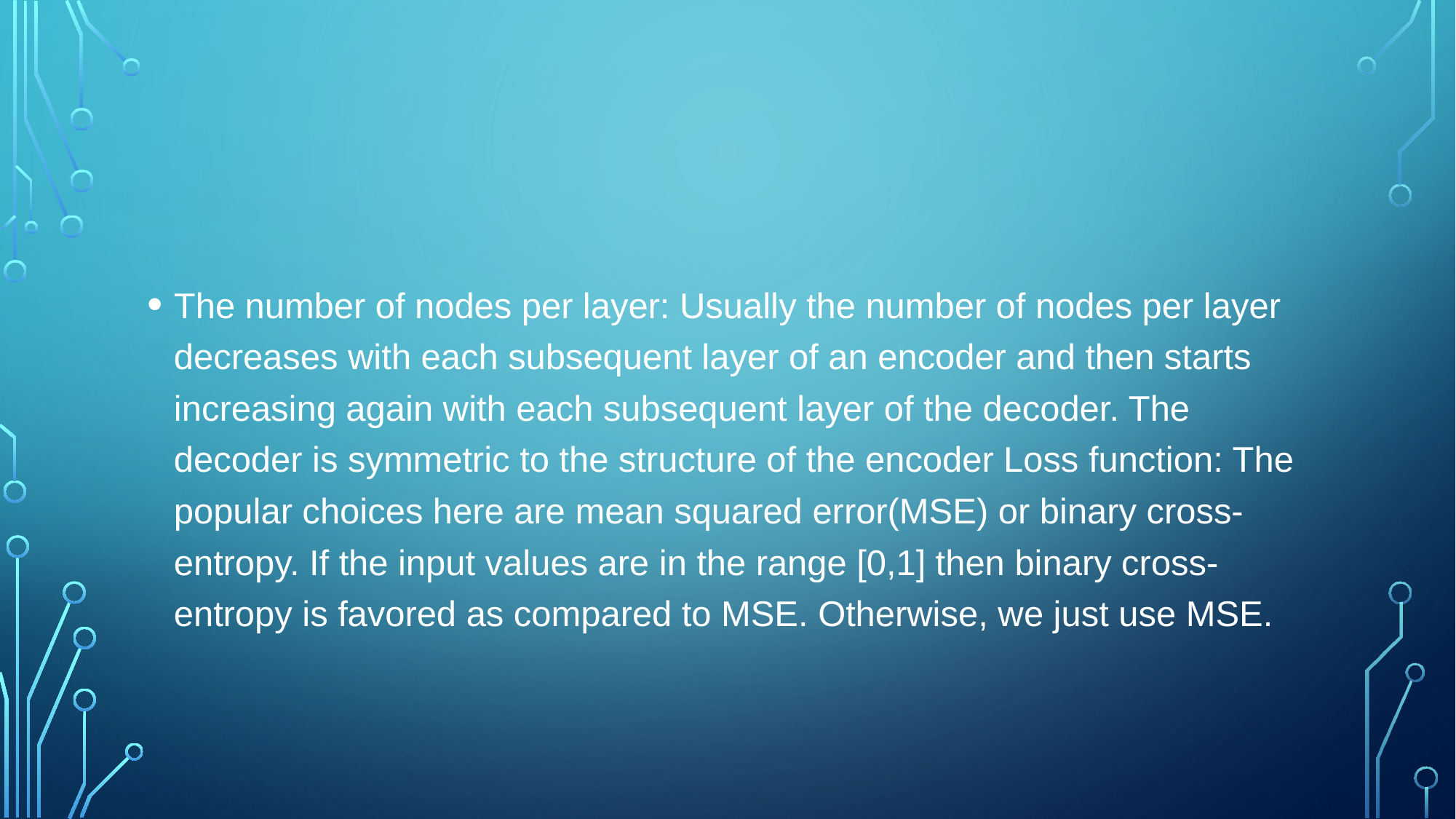

The number of nodes per layer: Usually the number of nodes per layer decreases with each subsequent layer of an encoder and then starts increasing again with each subsequent layer of the decoder. The decoder is symmetric to the structure of the encoder Loss function: The popular choices here are mean squared error(MSE) or binary cross-entropy. If the input values are in the range [0,1] then binary cross-entropy is favored as compared to MSE. Otherwise, we just use MSE.